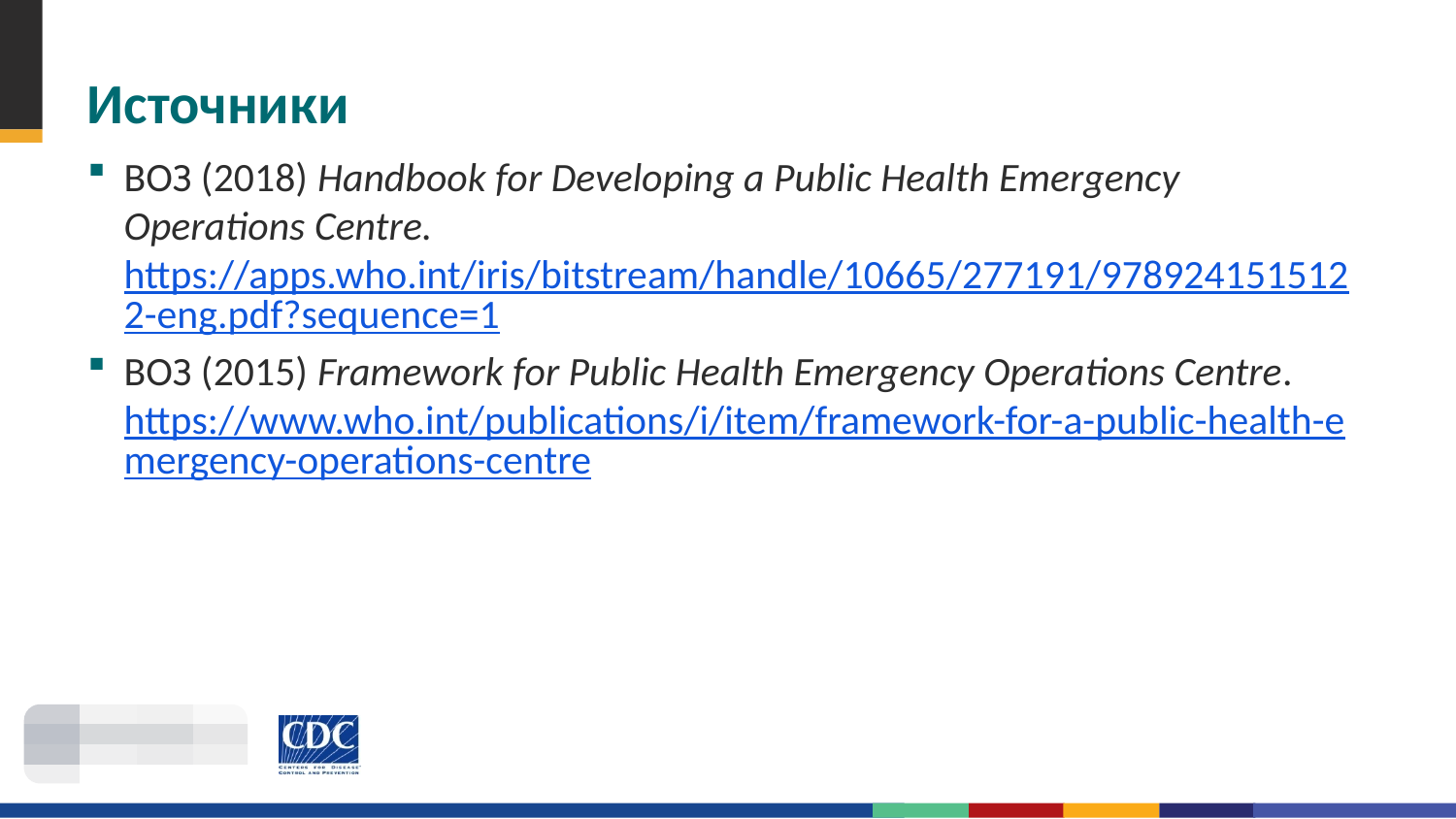

# Источники
ВОЗ (2018) Handbook for Developing a Public Health Emergency Operations Centre. https://apps.who.int/iris/bitstream/handle/10665/277191/9789241515122-eng.pdf?sequence=1
ВОЗ (2015) Framework for Public Health Emergency Operations Centre. https://www.who.int/publications/i/item/framework-for-a-public-health-emergency-operations-centre